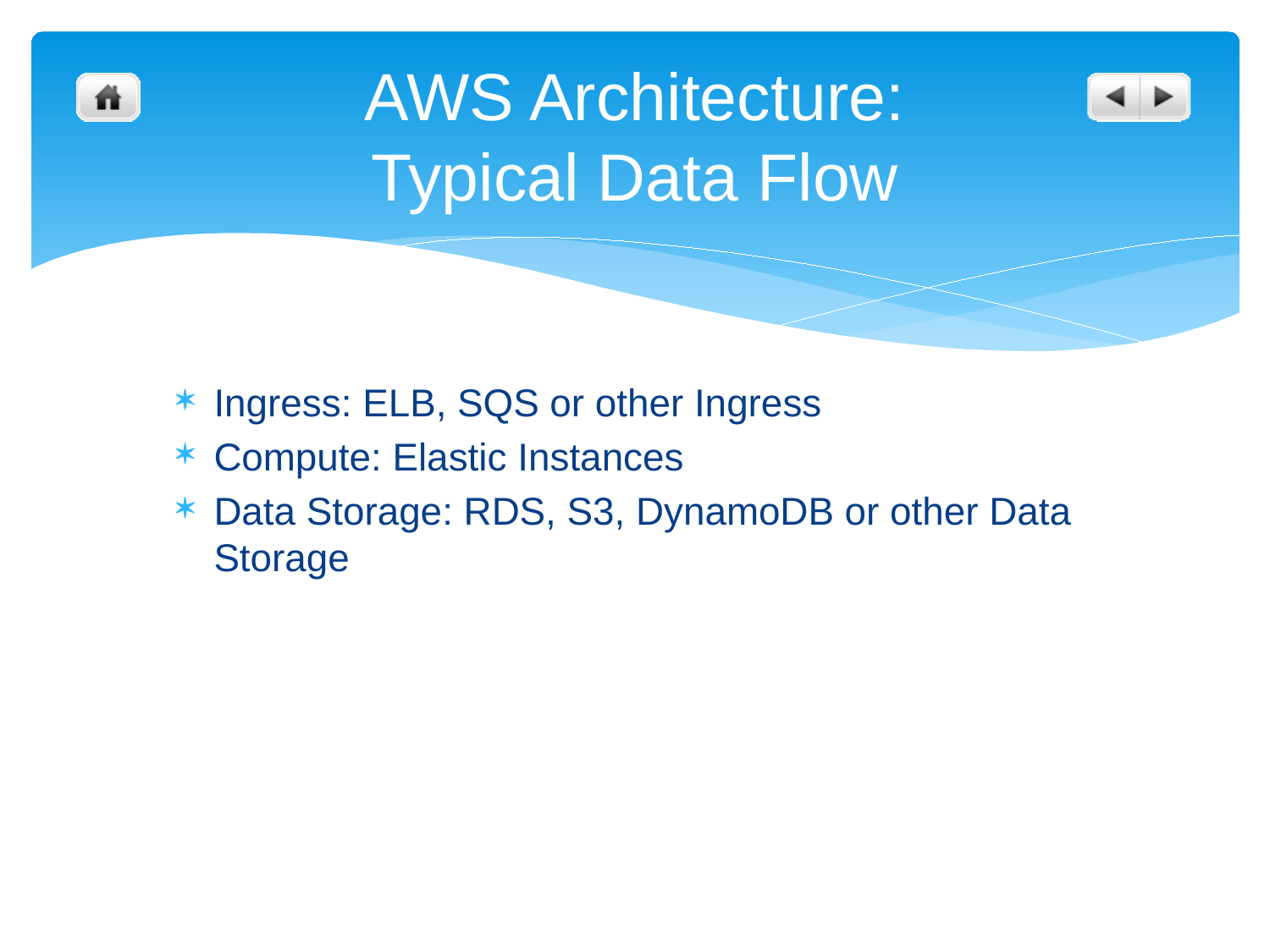

# AWS Architecture: Typical Data Flow
Ingress: ELB, SQS or other Ingress
Compute: Elastic Instances
Data Storage: RDS, S3, DynamoDB or other Data Storage